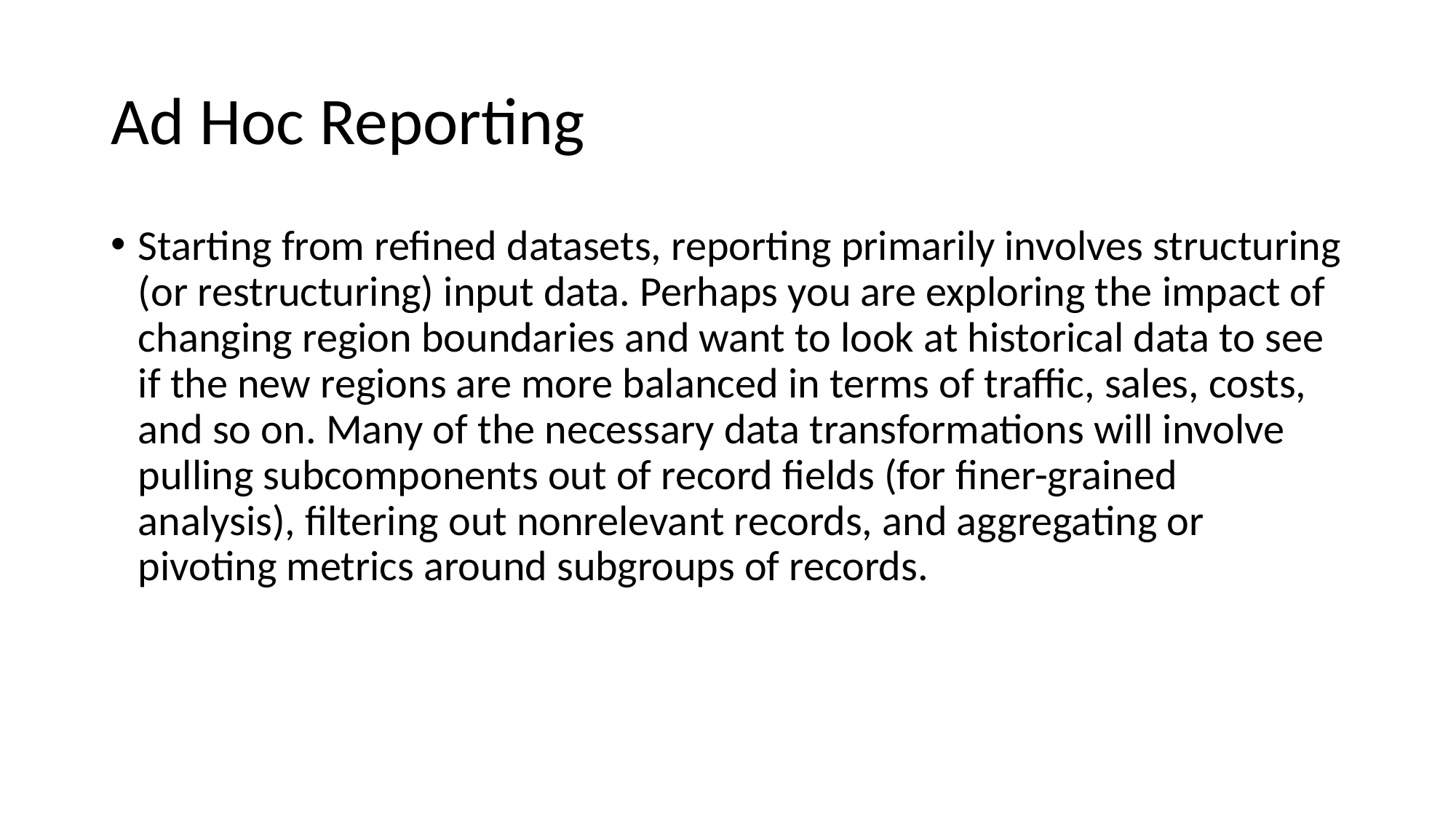

# Ad Hoc Reporting
Starting from refined datasets, reporting primarily involves structuring (or restructuring) input data. Perhaps you are exploring the impact of changing region boundaries and want to look at historical data to see if the new regions are more balanced in terms of traffic, sales, costs, and so on. Many of the necessary data transformations will involve pulling subcomponents out of record fields (for finer-grained analysis), filtering out nonrelevant records, and aggregating or pivoting metrics around subgroups of records.